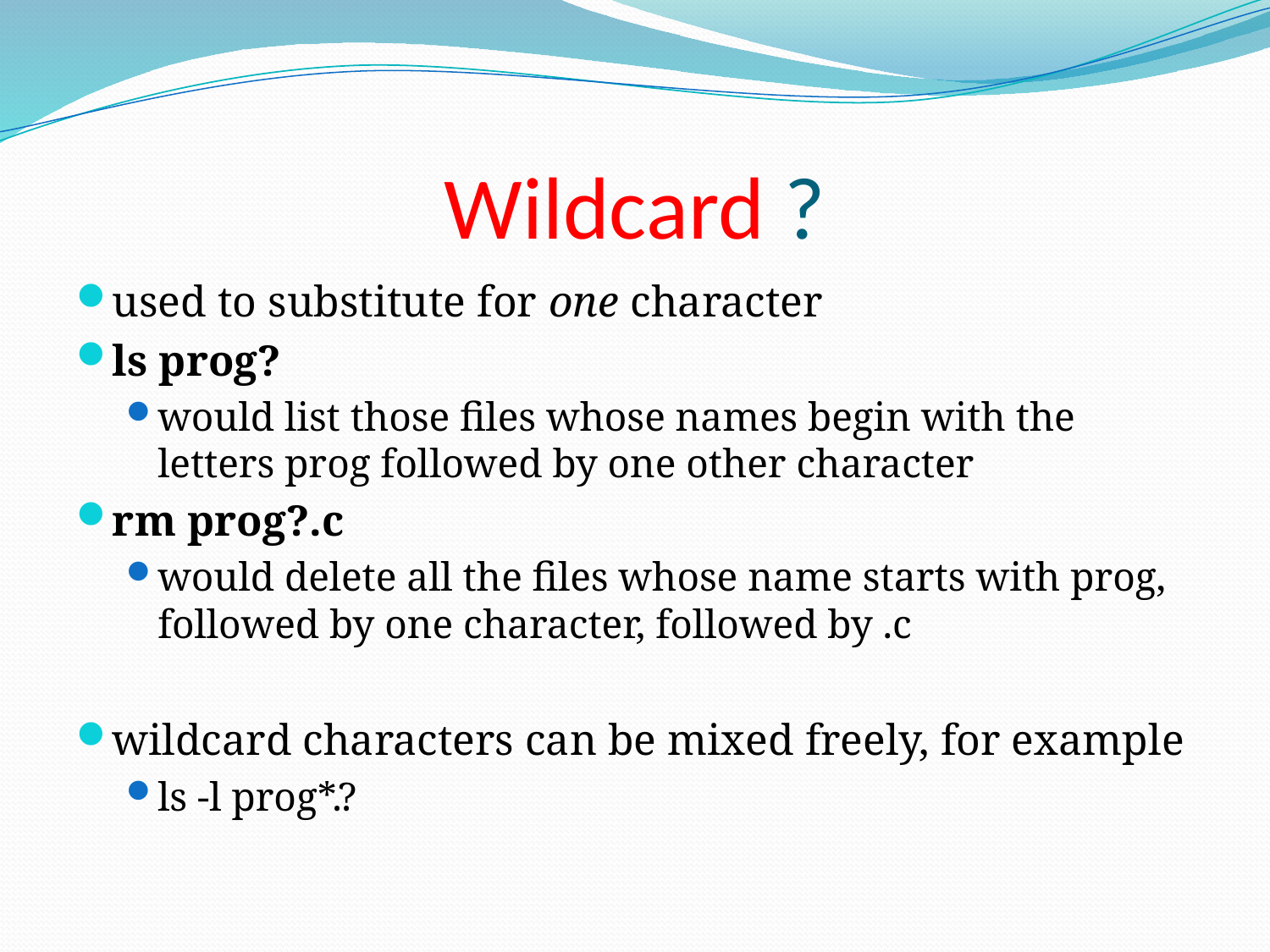

# Wildcard ?
used to substitute for one character
ls prog?
would list those files whose names begin with the letters prog followed by one other character
rm prog?.c
would delete all the files whose name starts with prog, followed by one character, followed by .c

wildcard characters can be mixed freely, for example
ls -l prog*.?